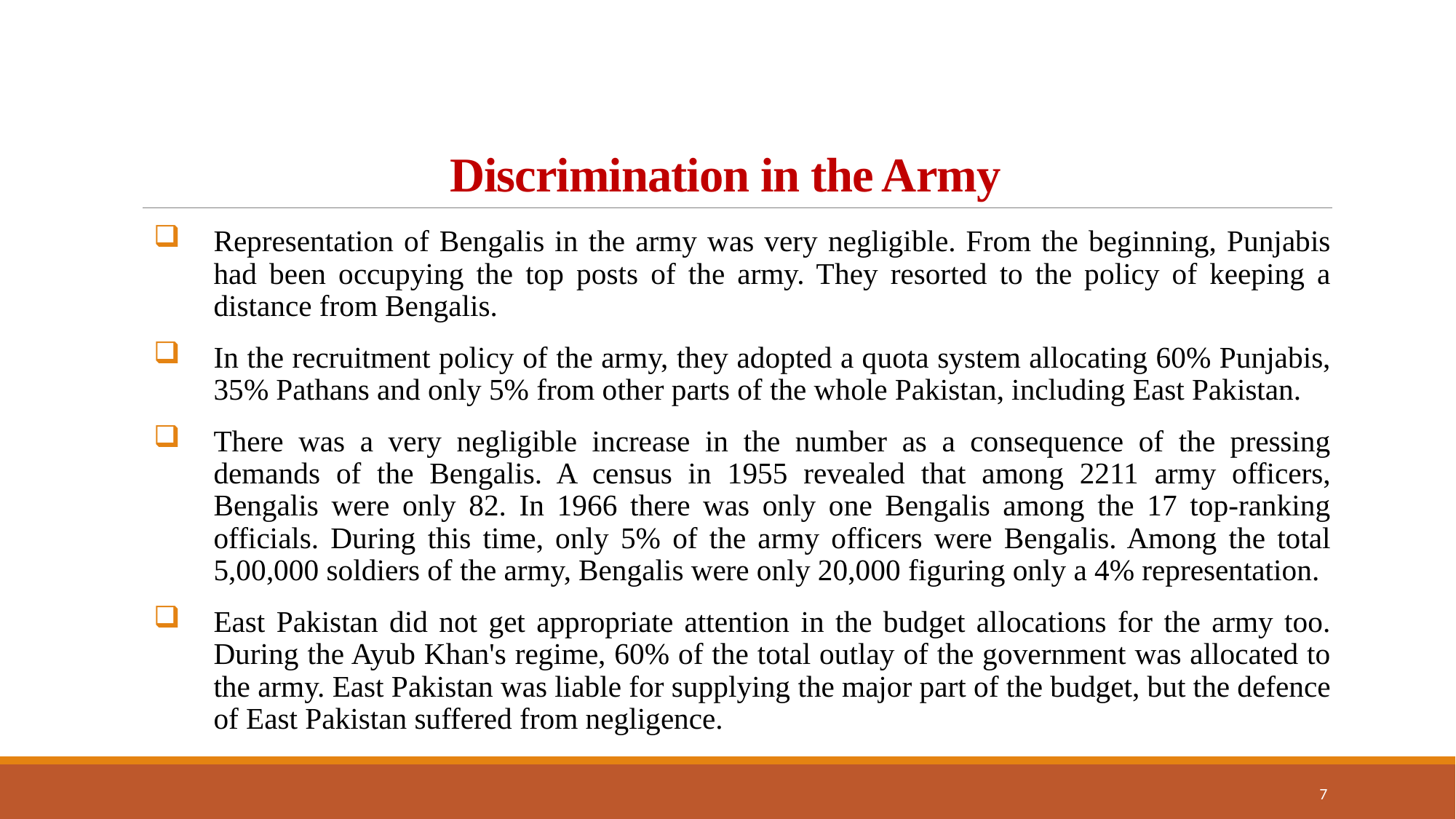

# Discrimination in the Army
Representation of Bengalis in the army was very negligible. From the beginning, Punjabis had been occupying the top posts of the army. They resorted to the policy of keeping a distance from Bengalis.
In the recruitment policy of the army, they adopted a quota system allocating 60% Punjabis, 35% Pathans and only 5% from other parts of the whole Pakistan, including East Pakistan.
There was a very negligible increase in the number as a consequence of the pressing demands of the Bengalis. A census in 1955 revealed that among 2211 army officers, Bengalis were only 82. In 1966 there was only one Bengalis among the 17 top-ranking officials. During this time, only 5% of the army officers were Bengalis. Among the total 5,00,000 soldiers of the army, Bengalis were only 20,000 figuring only a 4% representation.
East Pakistan did not get appropriate attention in the budget allocations for the army too. During the Ayub Khan's regime, 60% of the total outlay of the government was allocated to the army. East Pakistan was liable for supplying the major part of the budget, but the defence of East Pakistan suffered from negligence.

7